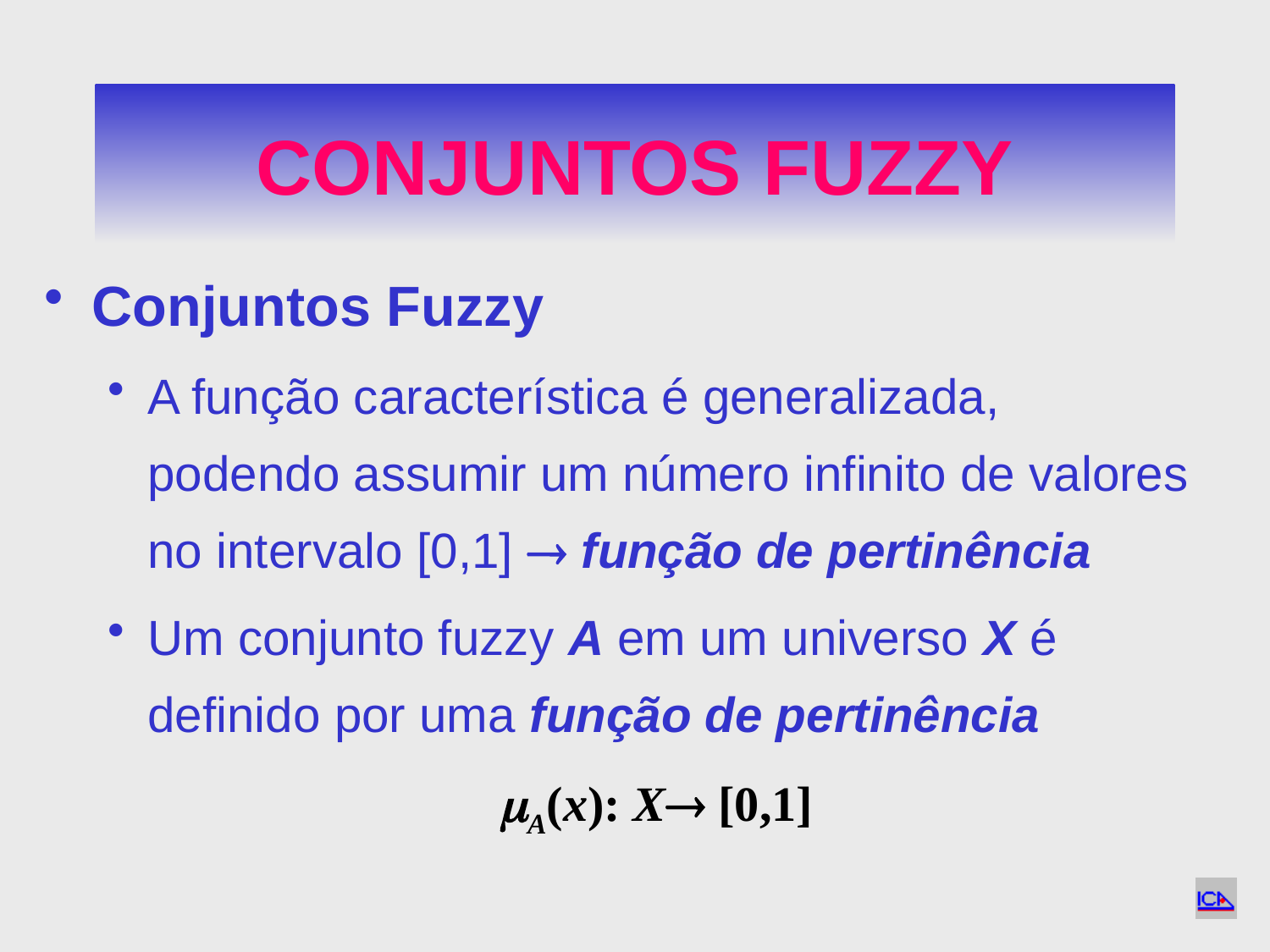

# CONJUNTOS FUZZY
Conjuntos Fuzzy
A função característica é generalizada, podendo assumir um número infinito de valores no intervalo [0,1] → função de pertinência
Um conjunto fuzzy A em um universo X é definido por uma função de pertinência
μA(x): X→ [0,1]